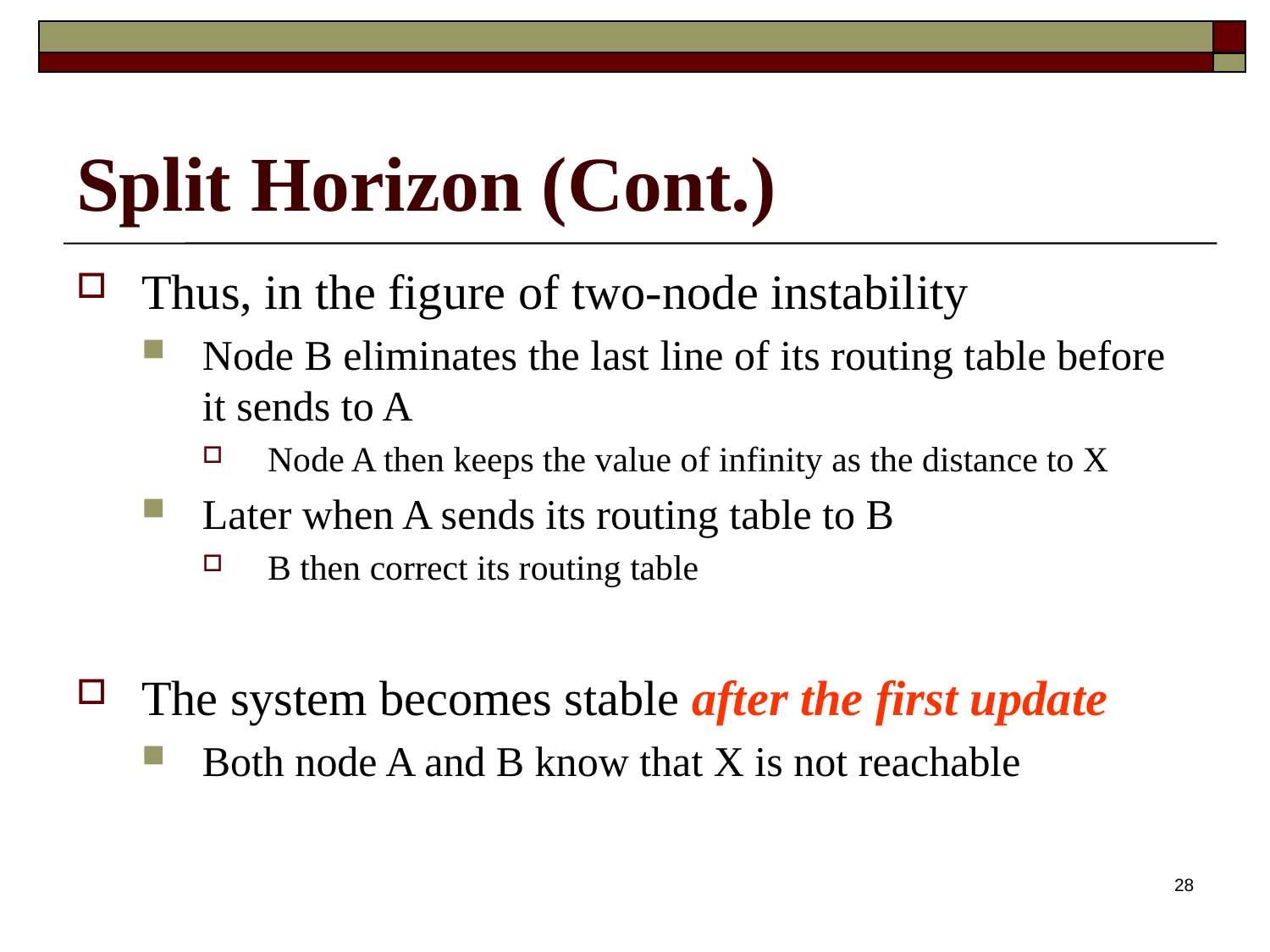

# Split Horizon (Cont.)
Thus, in the figure of two-node instability
Node B eliminates the last line of its routing table before it sends to A
Node A then keeps the value of infinity as the distance to X
Later when A sends its routing table to B
B then correct its routing table

The system becomes stable after the first update
Both node A and B know that X is not reachable
28